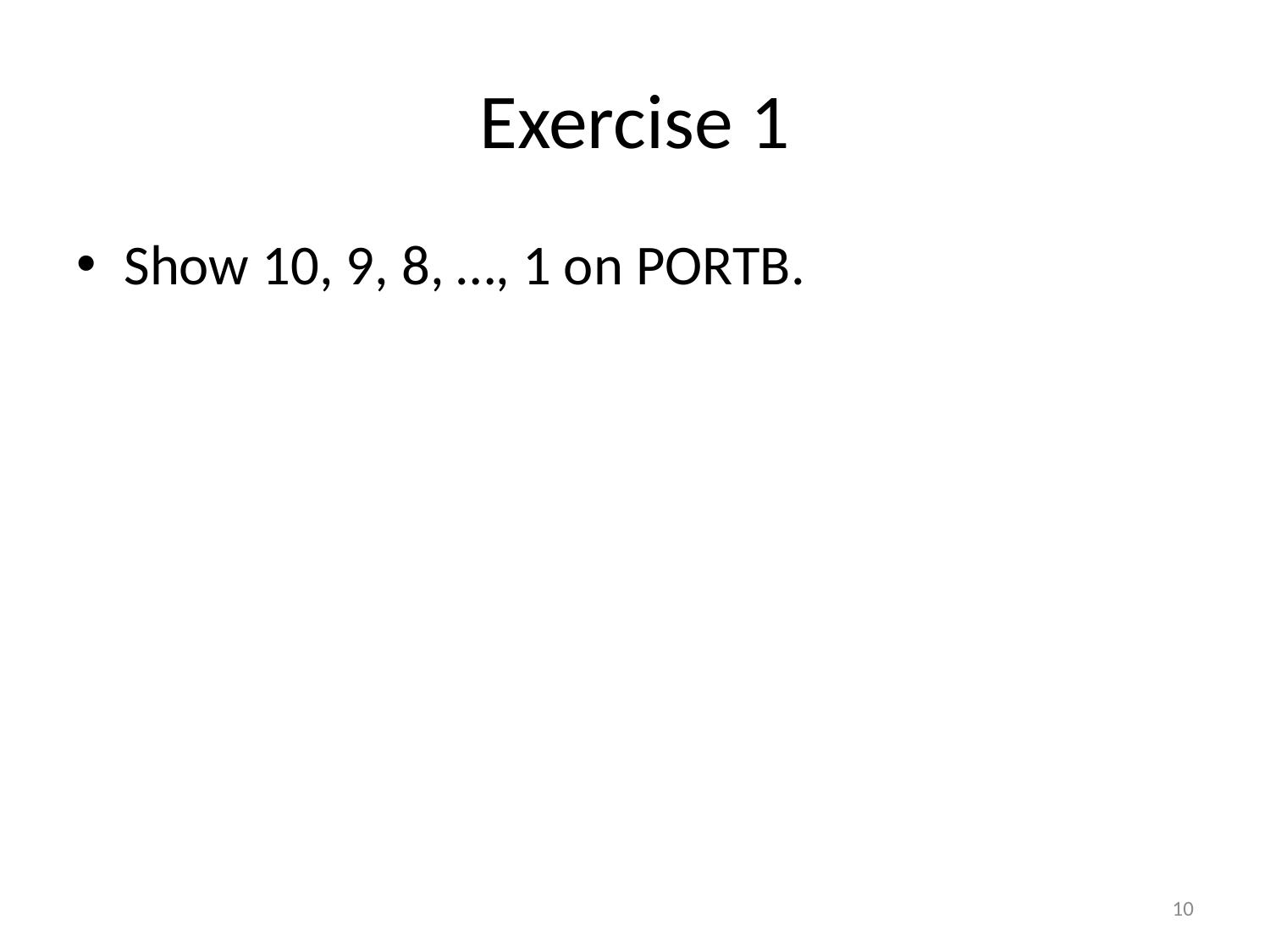

# Exercise 1
Show 10, 9, 8, …, 1 on PORTB.
10